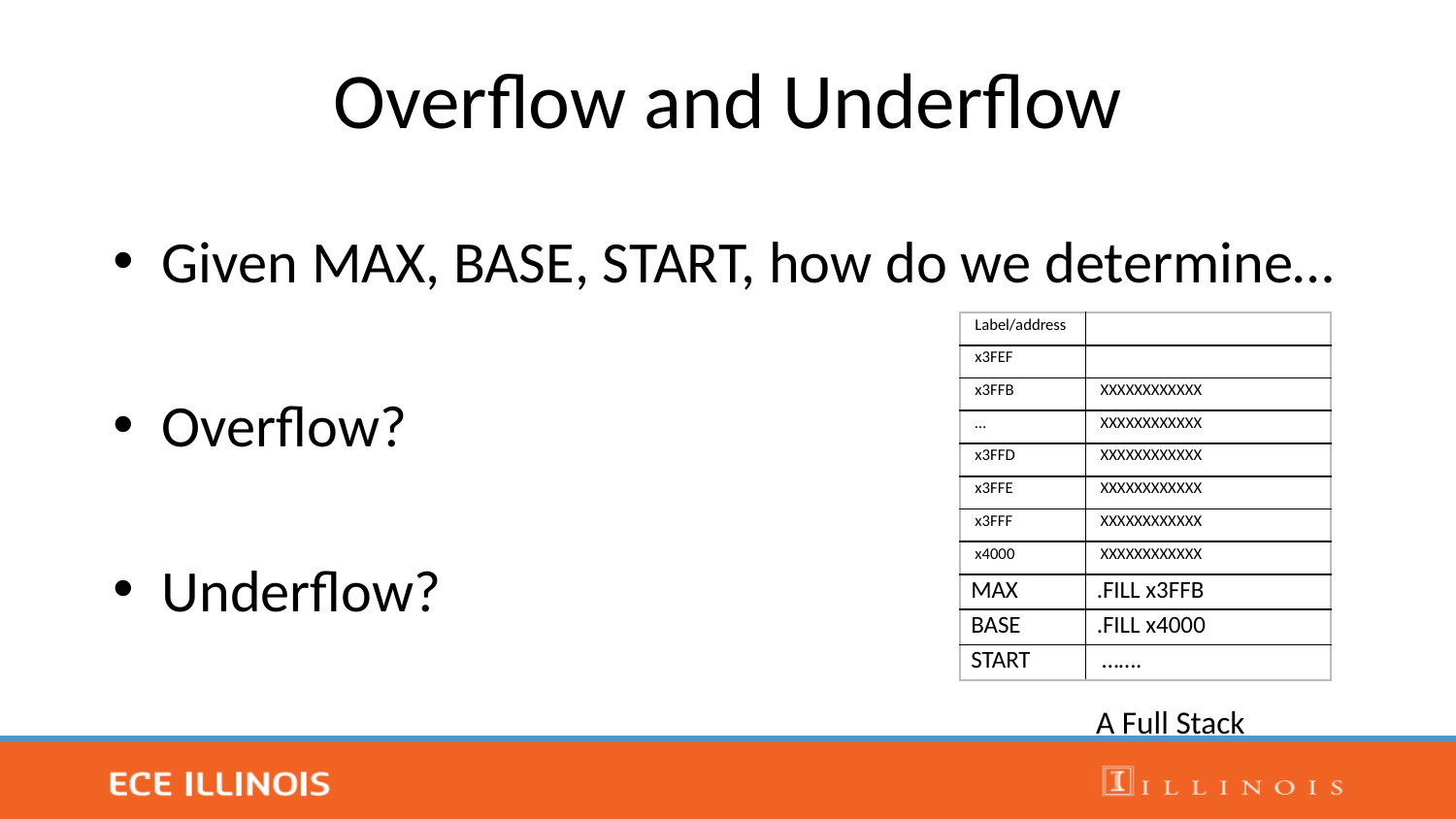

# Overflow and Underflow
Given MAX, BASE, START, how do we determine…

Overflow?

Underflow?
| Label/address |  |
| --- | --- |
| x3FEF |  |
| x3FFB | XXXXXXXXXXXX |
| … | XXXXXXXXXXXX |
| x3FFD | XXXXXXXXXXXX |
| x3FFE | XXXXXXXXXXXX |
| x3FFF | XXXXXXXXXXXX |
| x4000 | XXXXXXXXXXXX |
| MAX | .FILL x3FFB |
| BASE | .FILL x4000 |
| START | ……. |
A Full Stack